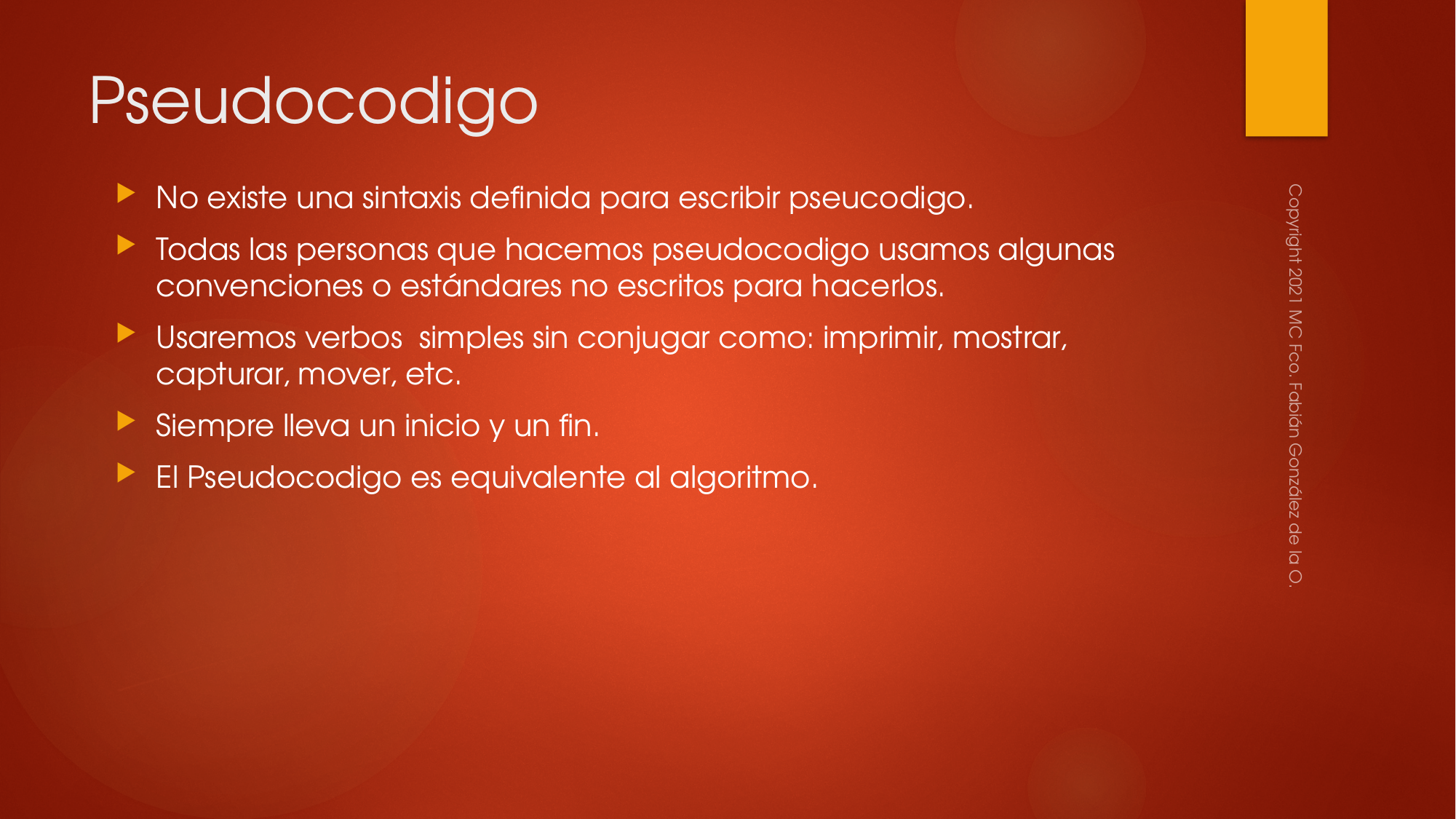

# Pseudocodigo
No existe una sintaxis definida para escribir pseucodigo.
Todas las personas que hacemos pseudocodigo usamos algunas convenciones o estándares no escritos para hacerlos.
Usaremos verbos  simples sin conjugar como: imprimir, mostrar, capturar, mover, etc.
Siempre lleva un inicio y un fin.
El Pseudocodigo es equivalente al algoritmo.
Copyright 2021 MC Fco. Fabián González de la O.